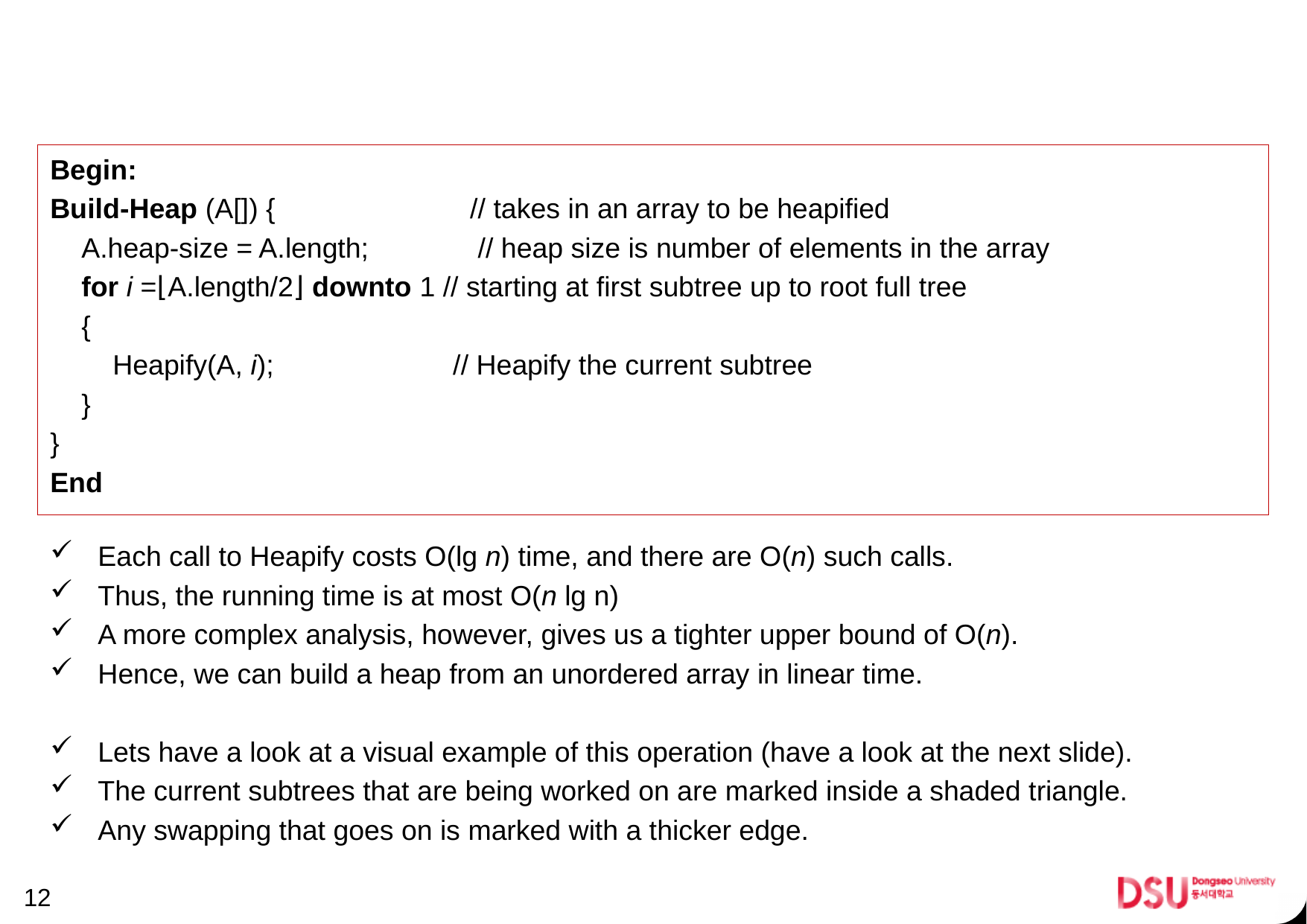

#
Begin:
Build-Heap (A[]) {                         // takes in an array to be heapified
    A.heap-size = A.length;              // heap size is number of elements in the array
    for i =⌊A.length/2⌋ downto 1 // starting at first subtree up to root full tree
    {
        Heapify(A, i);                       // Heapify the current subtree
    }
}
End
Each call to Heapify costs O(lg n) time, and there are O(n) such calls.
Thus, the running time is at most O(n lg n)
A more complex analysis, however, gives us a tighter upper bound of O(n).
Hence, we can build a heap from an unordered array in linear time.

Lets have a look at a visual example of this operation (have a look at the next slide).
The current subtrees that are being worked on are marked inside a shaded triangle.
Any swapping that goes on is marked with a thicker edge.
12